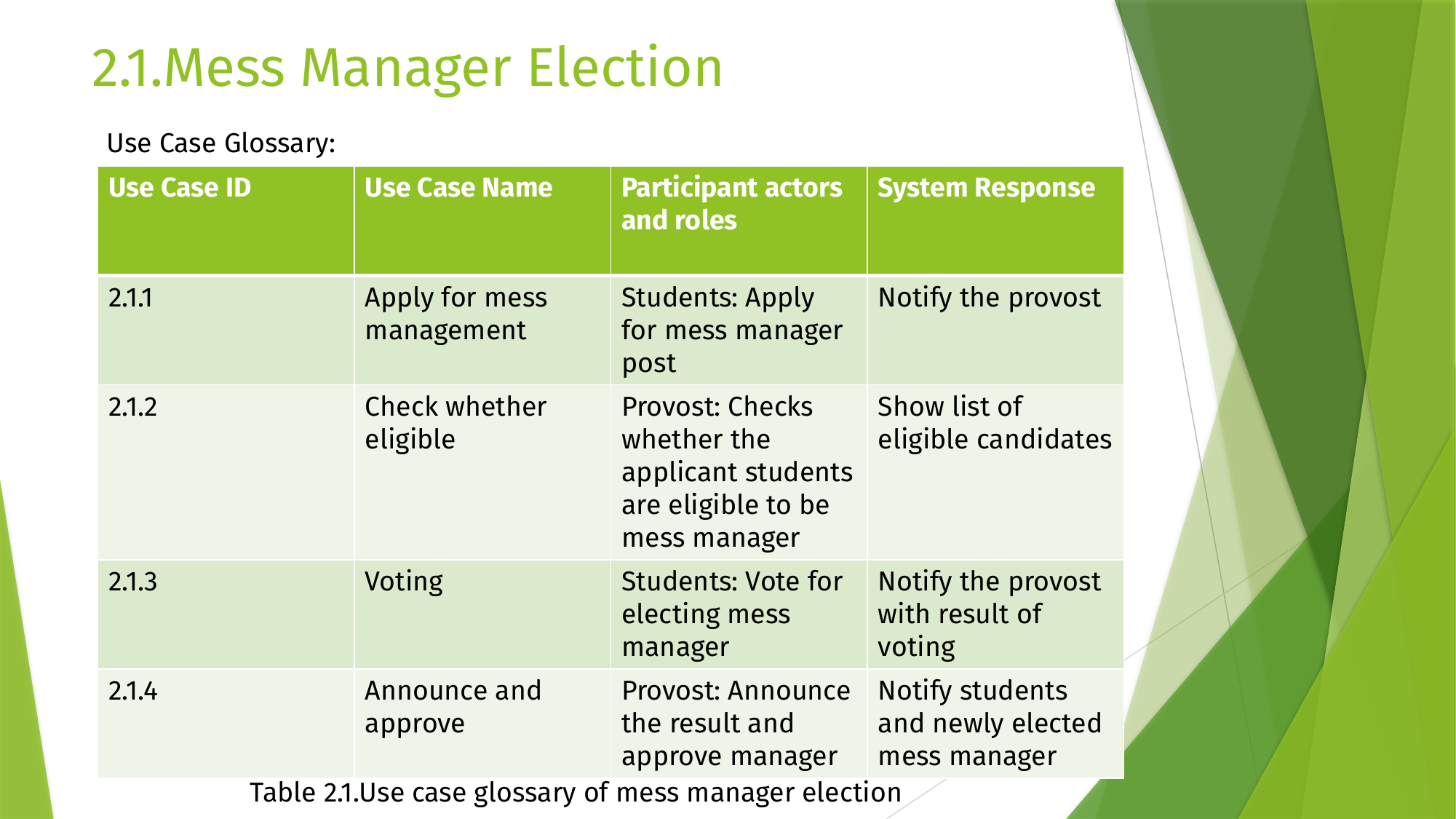

# 2.1.Mess Manager Election
Use Case Glossary:
| Use Case ID | Use Case Name | Participant actors and roles | System Response |
| --- | --- | --- | --- |
| 2.1.1 | Apply for mess management | Students: Apply for mess manager post | Notify the provost |
| 2.1.2 | Check whether eligible | Provost: Checks whether the applicant students are eligible to be mess manager | Show list of eligible candidates |
| 2.1.3 | Voting | Students: Vote for electing mess manager | Notify the provost with result of voting |
| 2.1.4 | Announce and approve | Provost: Announce the result and approve manager | Notify students and newly elected mess manager |
30
Table 2.1.Use case glossary of mess manager election